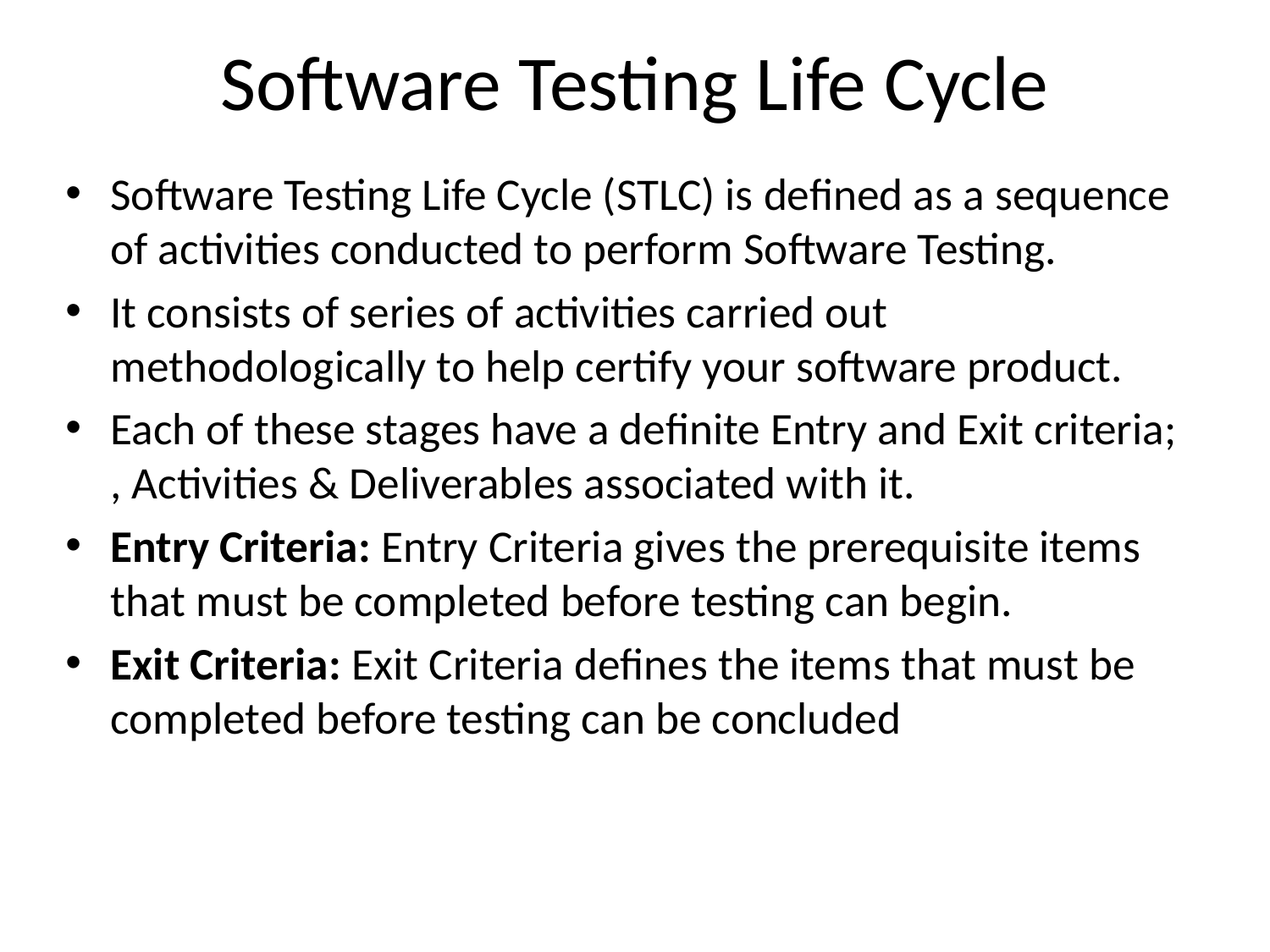

# Software Testing Life Cycle
Software Testing Life Cycle (STLC) is defined as a sequence of activities conducted to perform Software Testing.
It consists of series of activities carried out methodologically to help certify your software product.
Each of these stages have a definite Entry and Exit criteria; , Activities & Deliverables associated with it.
Entry Criteria: Entry Criteria gives the prerequisite items that must be completed before testing can begin.
Exit Criteria: Exit Criteria defines the items that must be completed before testing can be concluded